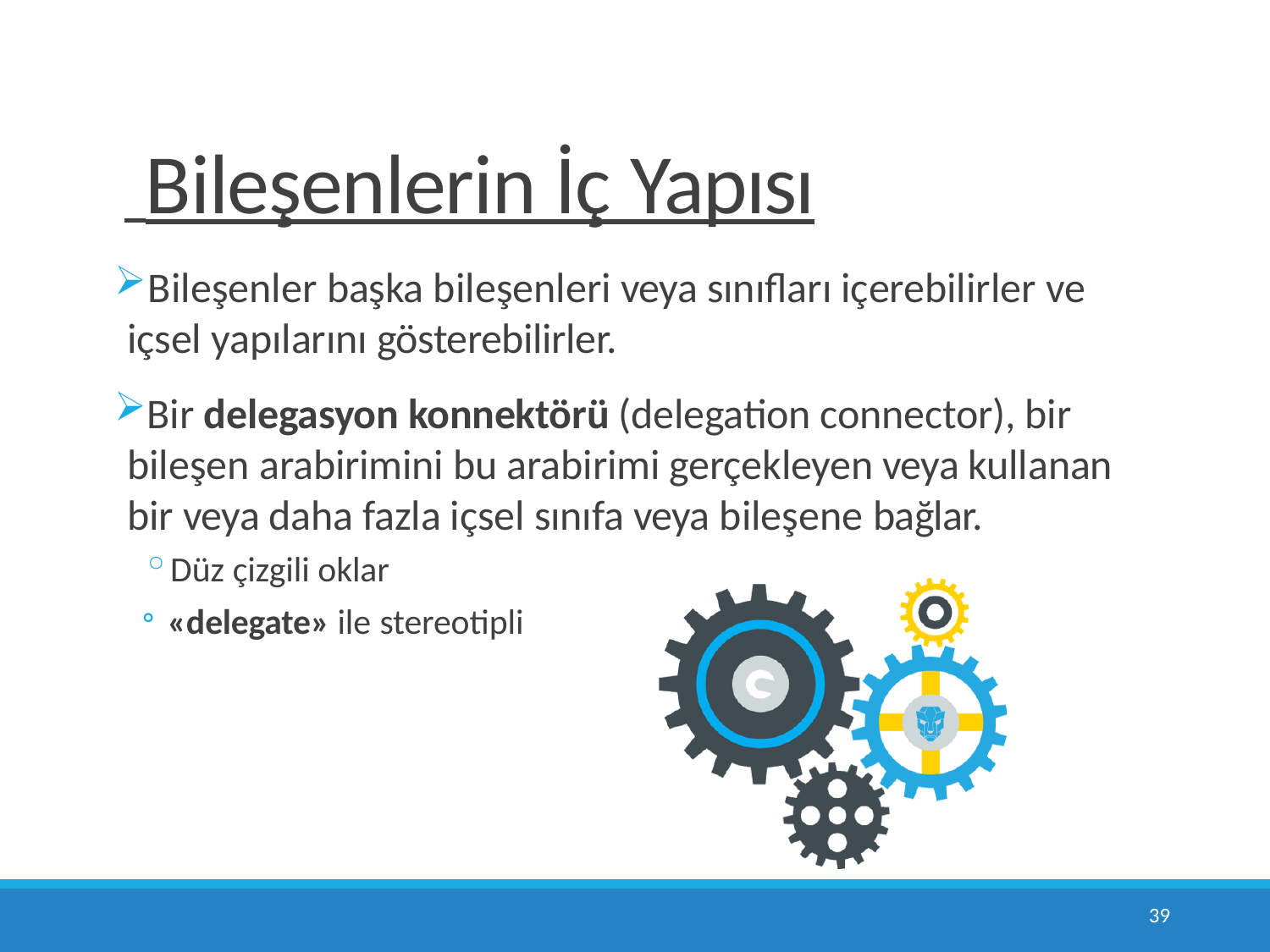

# Bileşenlerin İç Yapısı
Bileşenler başka bileşenleri veya sınıfları içerebilirler ve
içsel yapılarını gösterebilirler.
Bir delegasyon konnektörü (delegation connector), bir  bileşen arabirimini bu arabirimi gerçekleyen veya kullanan  bir veya daha fazla içsel sınıfa veya bileşene bağlar.
Düz çizgili oklar
«delegate» ile stereotipli

39